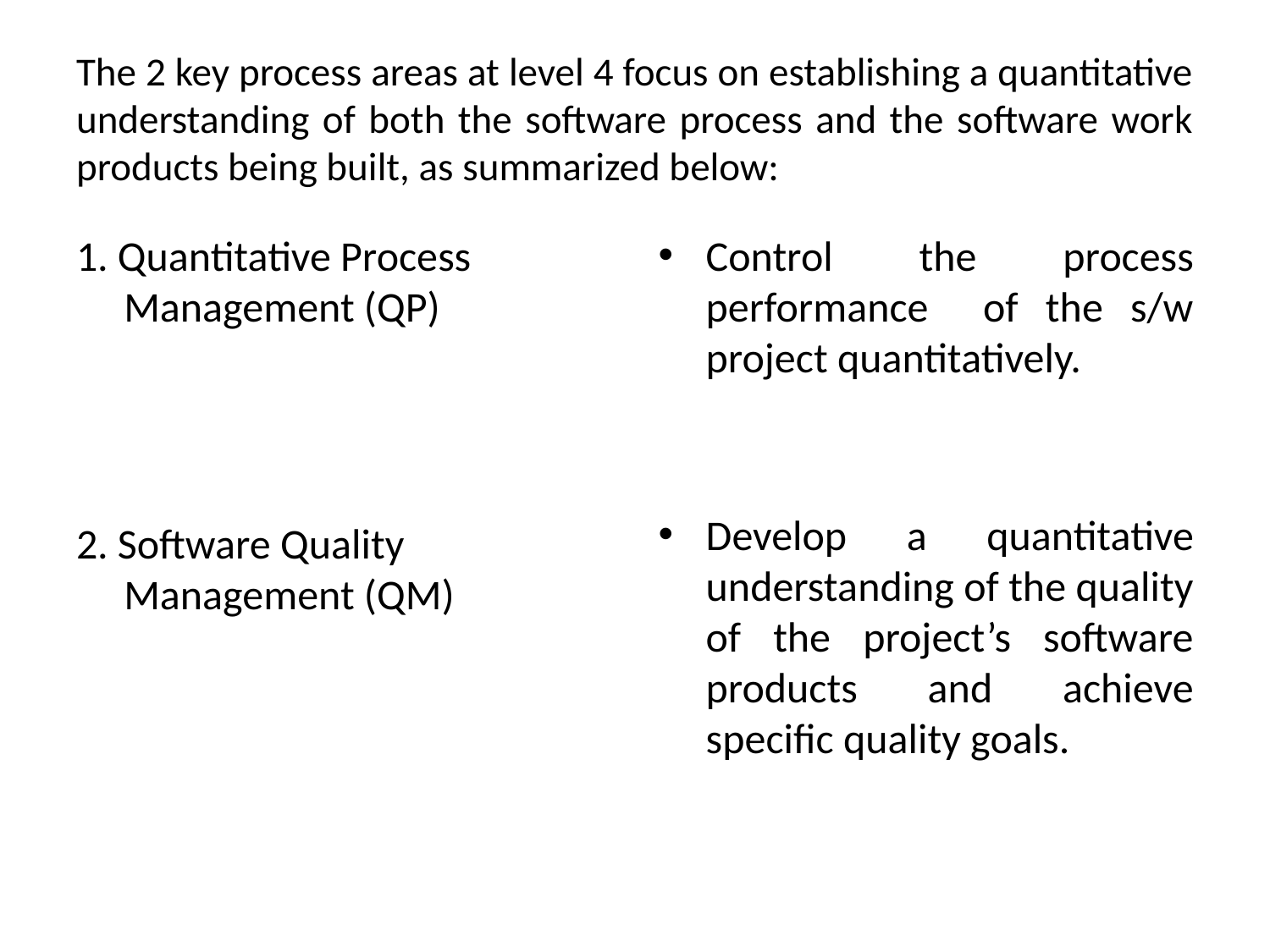

# The 2 key process areas at level 4 focus on establishing a quantitative understanding of both the software process and the software work products being built, as summarized below:
1. Quantitative Process Management (QP)

2. Software Quality Management (QM)
Control the process performance  of the s/w project quantitatively.

Develop a quantitative understanding of the quality of the project’s software products and achieve specific quality goals.